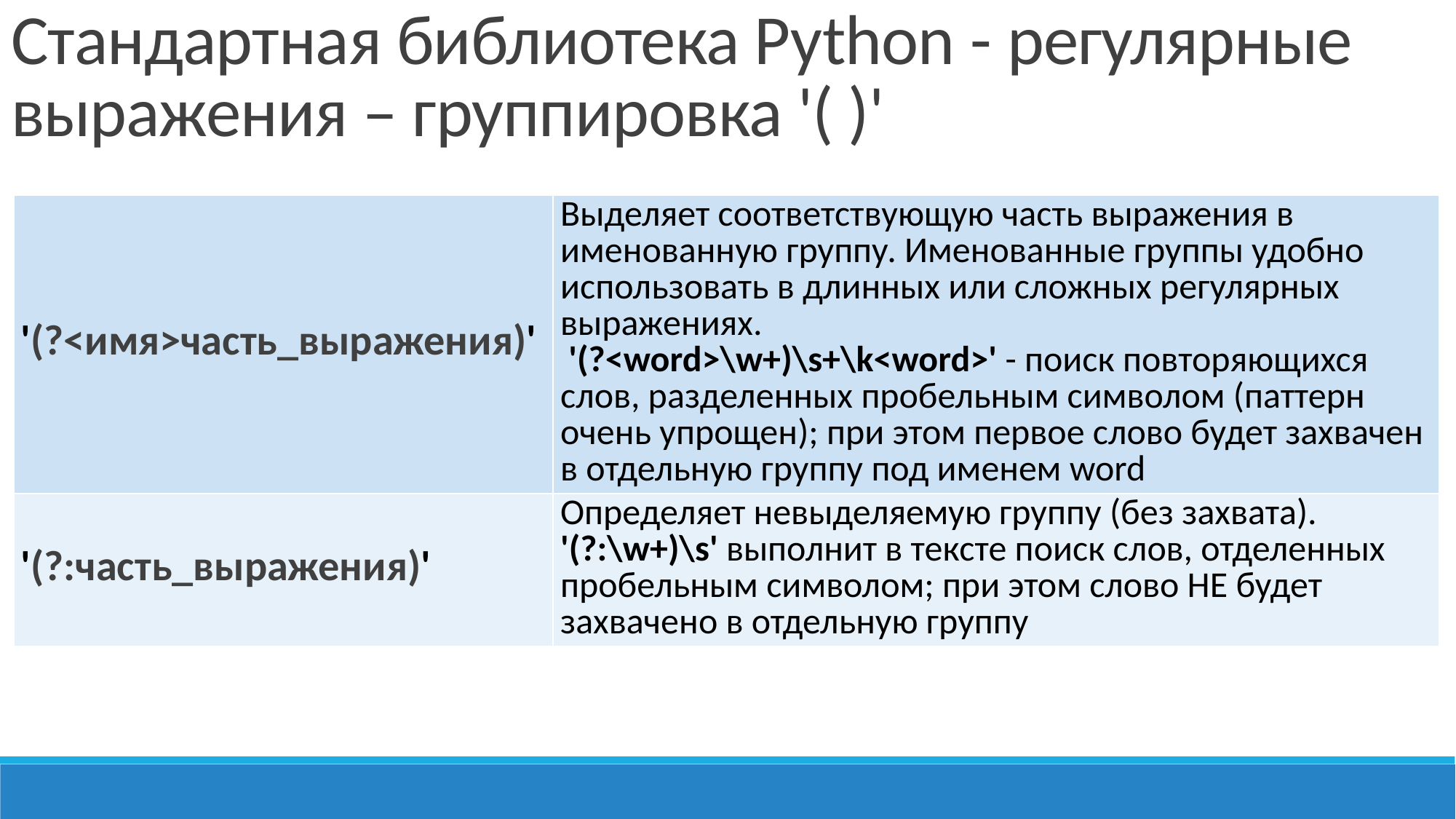

Стандартная библиотека Python - регулярные выражения – группировка '( )'
| '(?<имя>часть\_выражения)' | Выделяет соответствующую часть выражения в именованную группу. Именованные группы удобно использовать в длинных или сложных регулярных выражениях.  '(?<word>\w+)\s+\k<word>' - поиск повторяющихся слов, разделенных пробельным символом (паттерн очень упрощен); при этом первое слово будет захвачен в отдельную группу под именем word |
| --- | --- |
| '(?:часть\_выражения)' | Определяет невыделяемую группу (без захвата). '(?:\w+)\s' выполнит в тексте поиск слов, отделенных пробельным символом; при этом слово НЕ будет захвачено в отдельную группу |